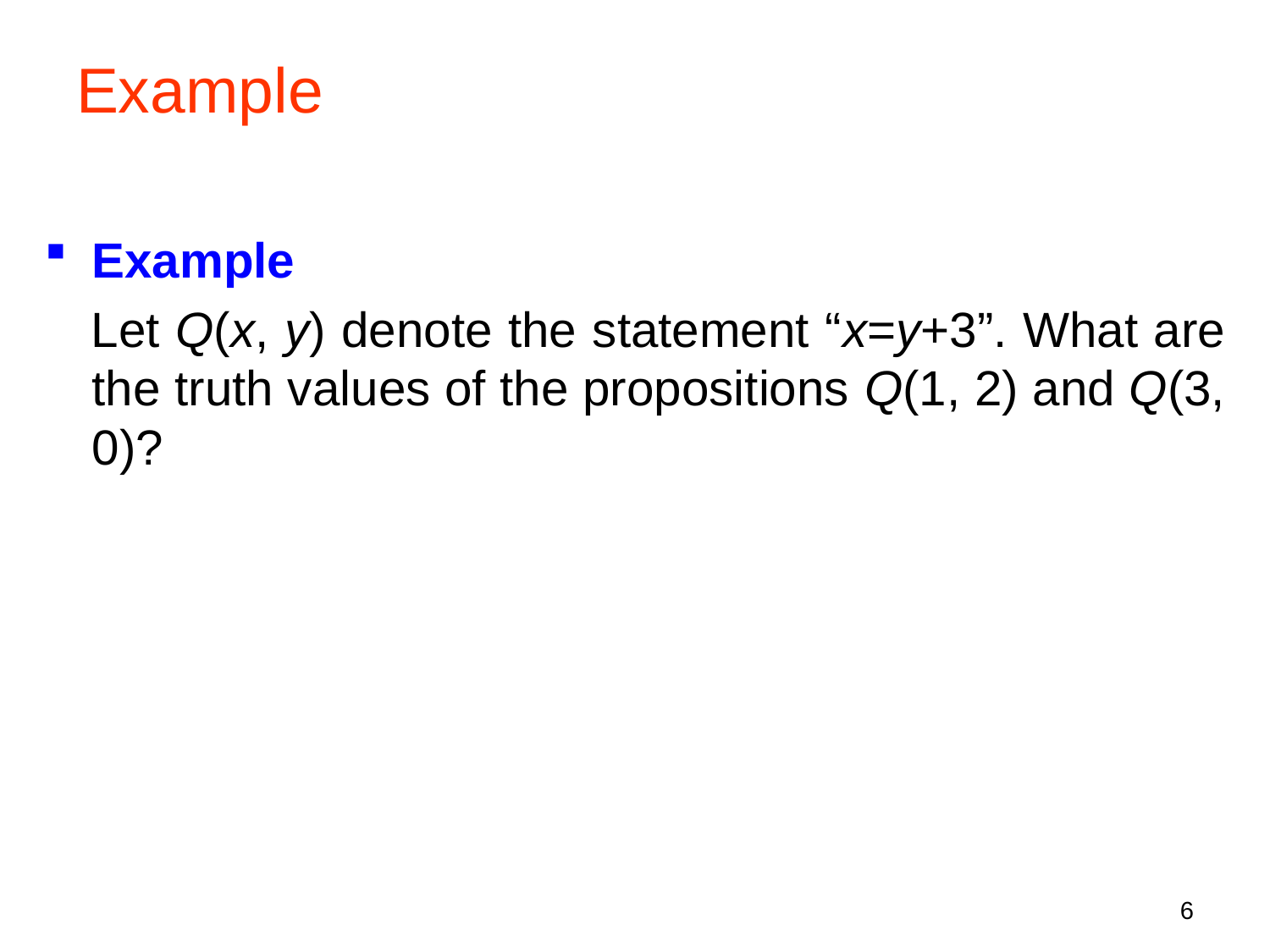

# Example
Example
   Let Q(x, y) denote the statement “x=y+3”. What are the truth values of the propositions Q(1, 2) and Q(3, 0)?
6